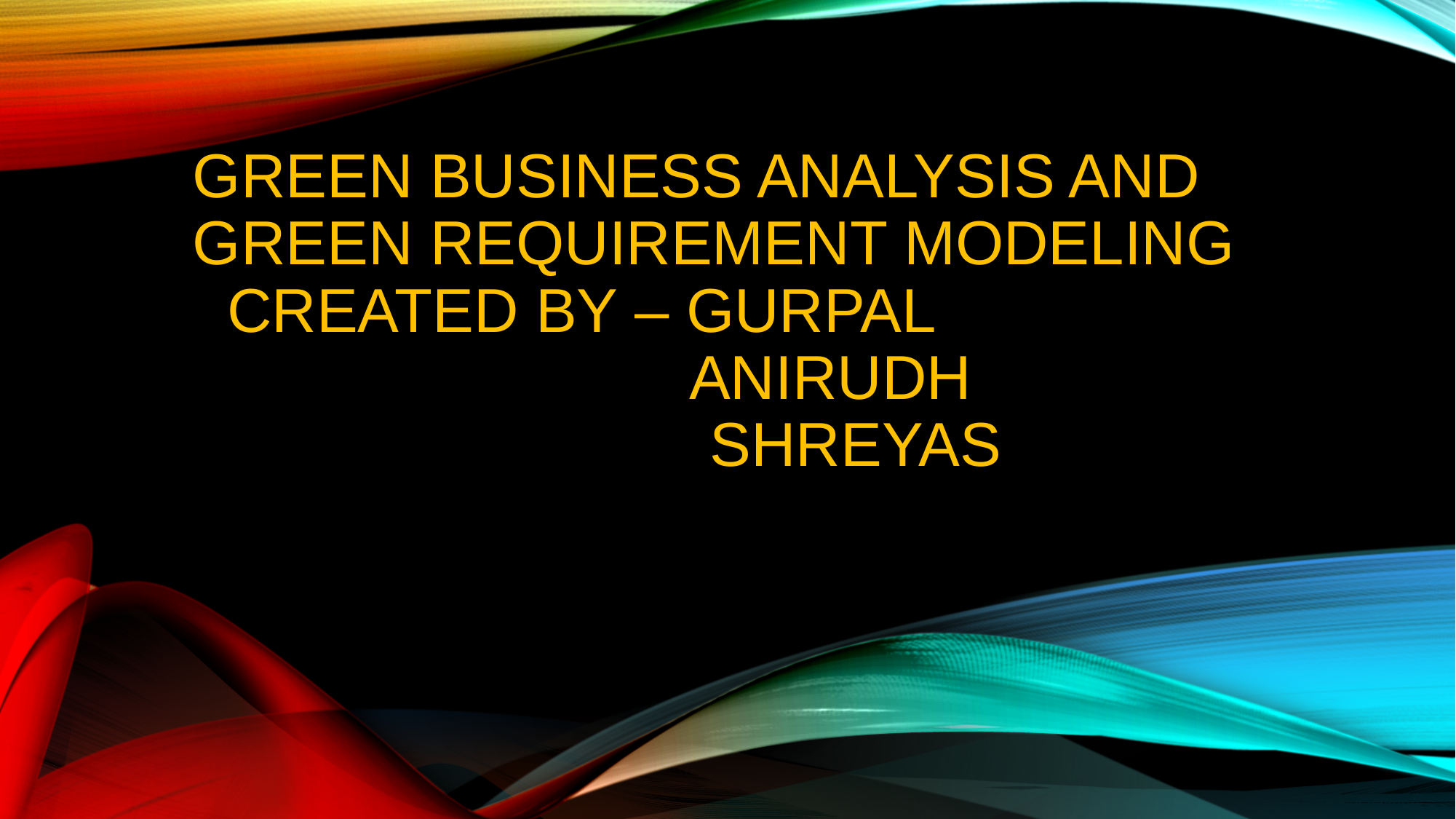

# GREEN business analysis and green requirement modeling created by – gurpal Anirudh shreyas